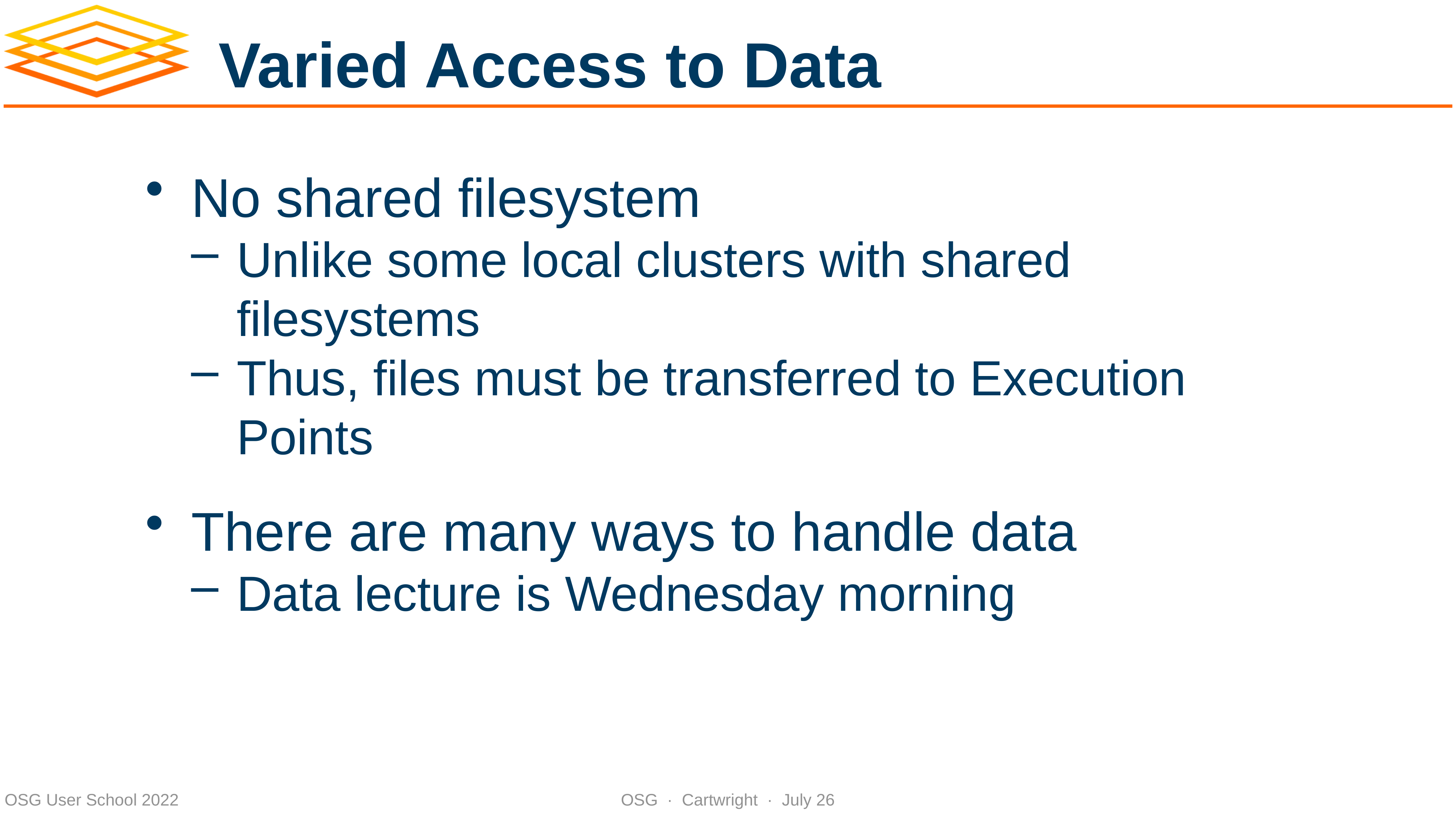

# Varied Access to Data
No shared filesystem
Unlike some local clusters with shared filesystems
Thus, files must be transferred to Execution Points
There are many ways to handle data
Data lecture is Wednesday morning
29